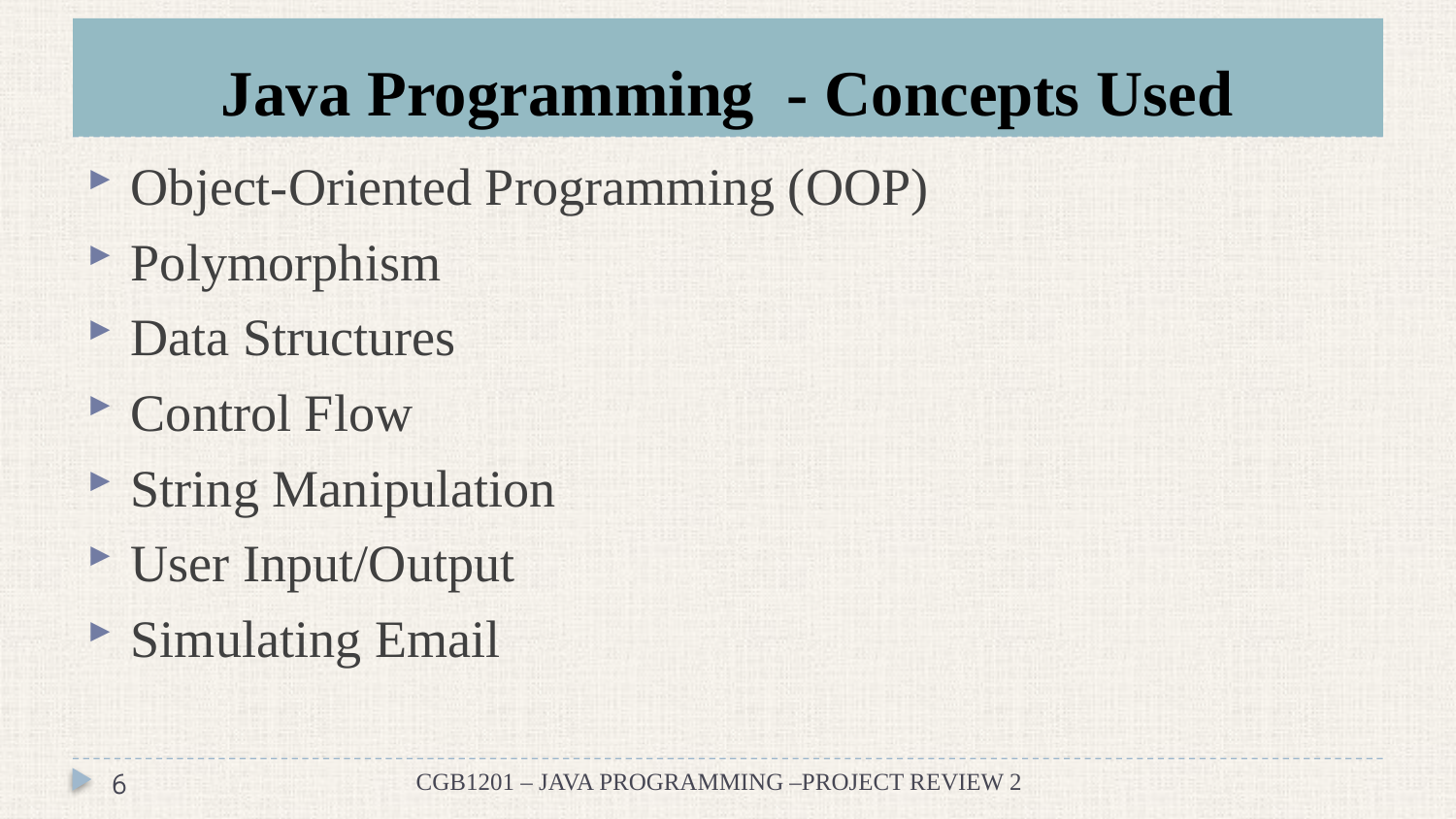

# Java Programming  - Concepts Used
Object-Oriented Programming (OOP)
Polymorphism
Data Structures
Control Flow
String Manipulation
User Input/Output
Simulating Email
6
CGB1201 – JAVA PROGRAMMING –PROJECT REVIEW 2